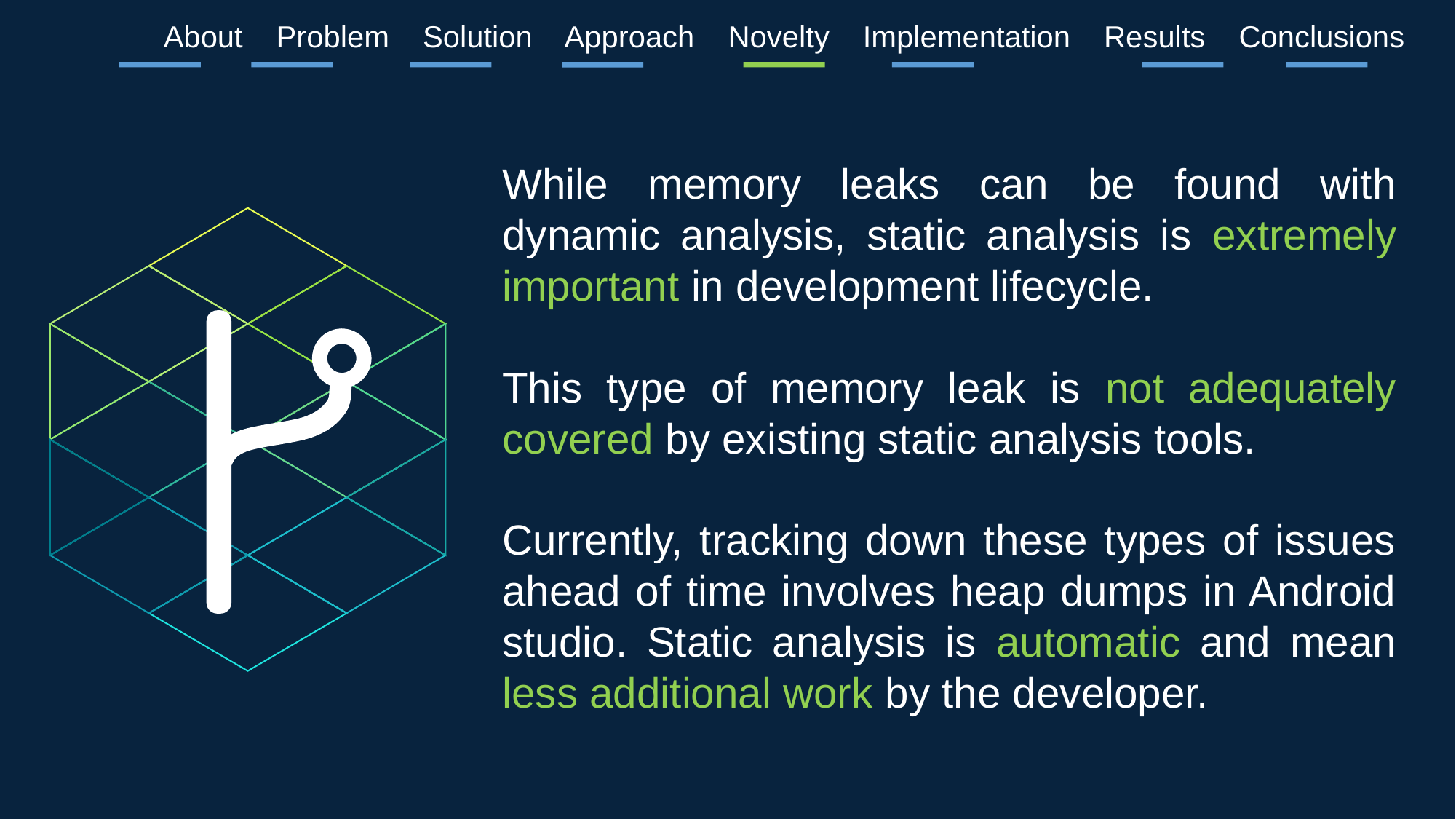

About    Problem    Solution    Approach    Novelty    Implementation    Results    Conclusions

While memory leaks can be found with dynamic analysis, static analysis is extremely important in development lifecycle.

This type of memory leak is not adequately covered by existing static analysis tools.

Currently, tracking down these types of issues ahead of time involves heap dumps in Android studio. Static analysis is automatic and mean less additional work by the developer.